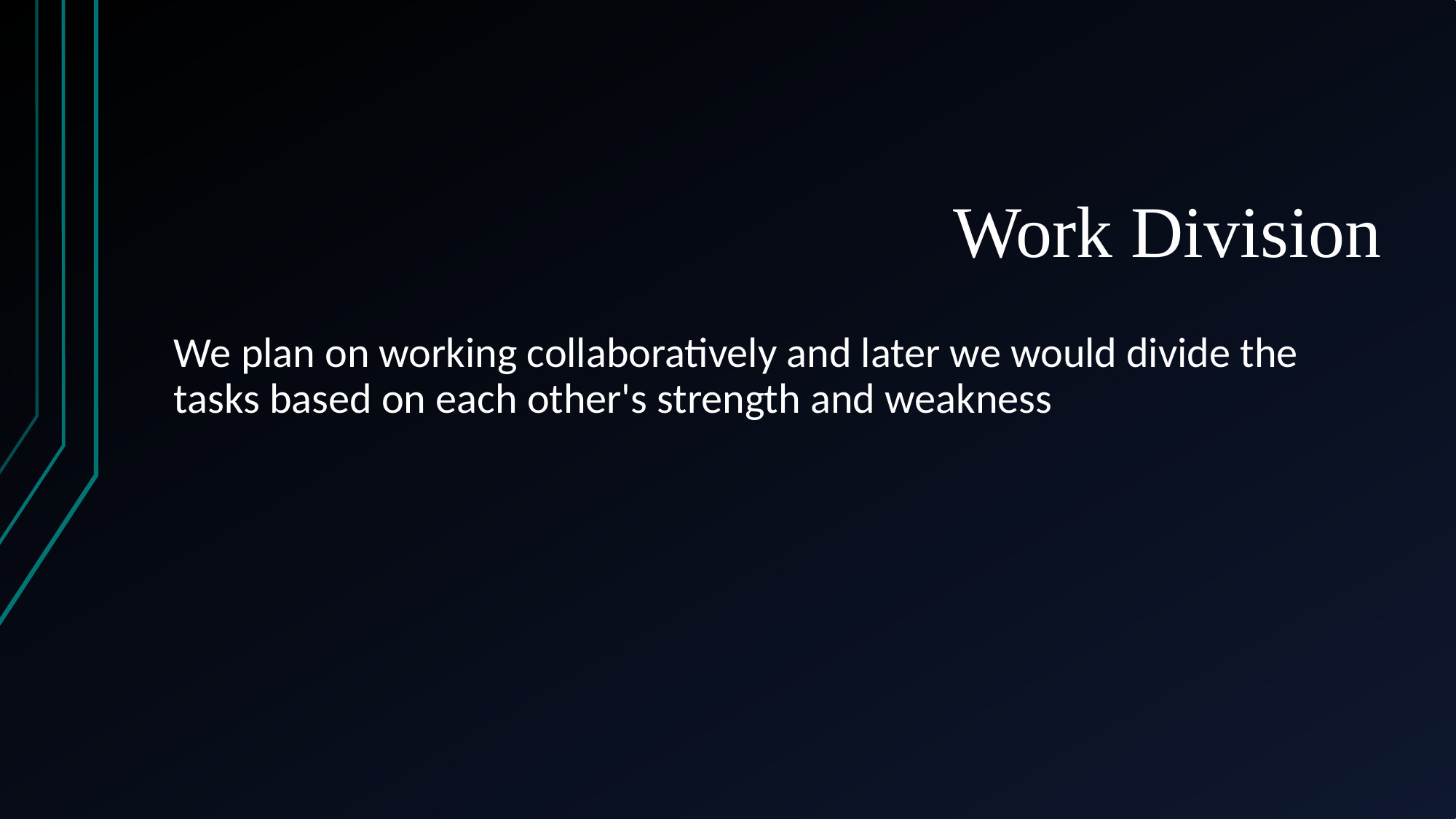

# Work Division
We plan on working collaboratively and later we would divide the tasks based on each other's strength and weakness